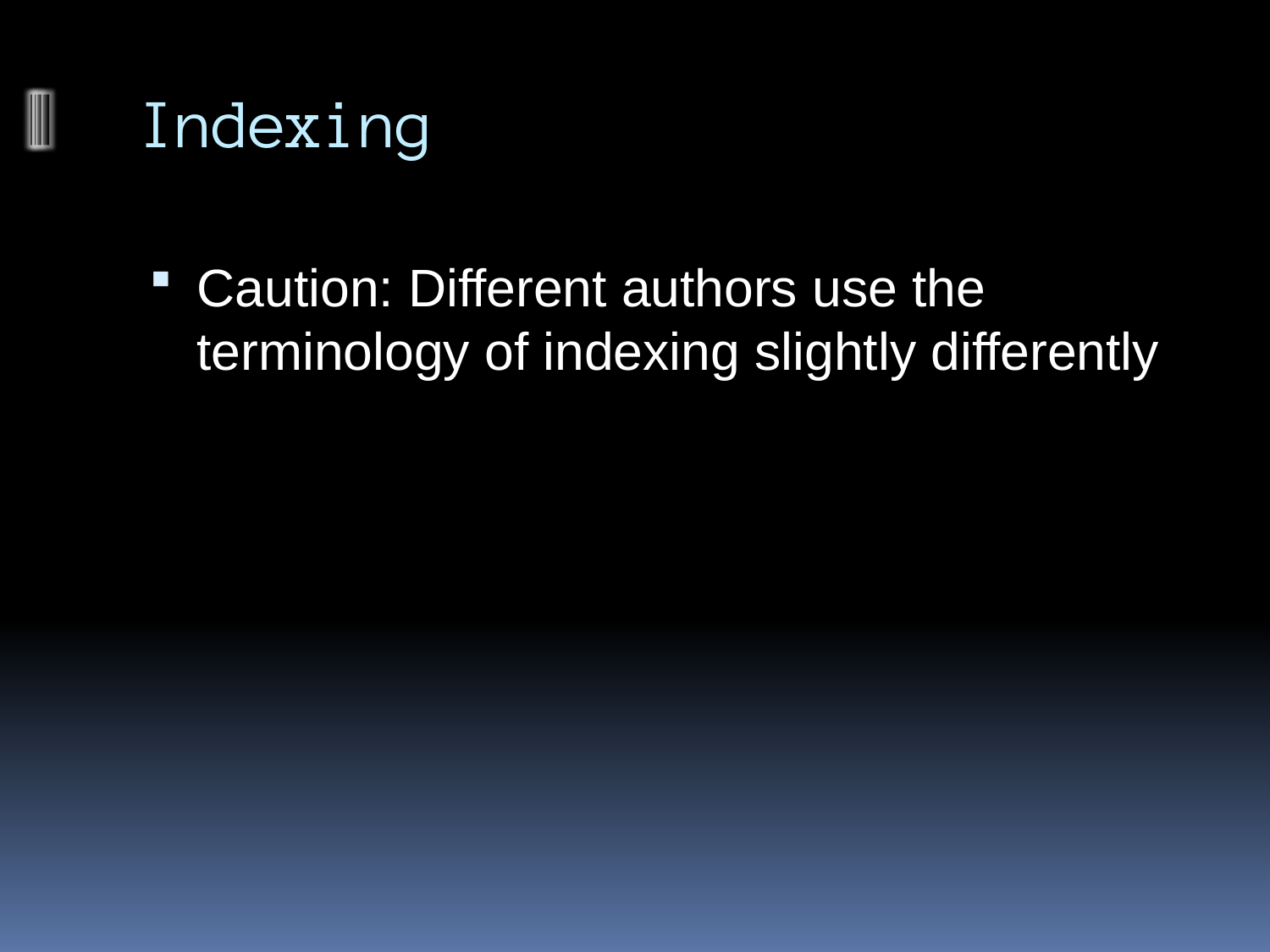

# Indexing
Caution: Different authors use the terminology of indexing slightly differently